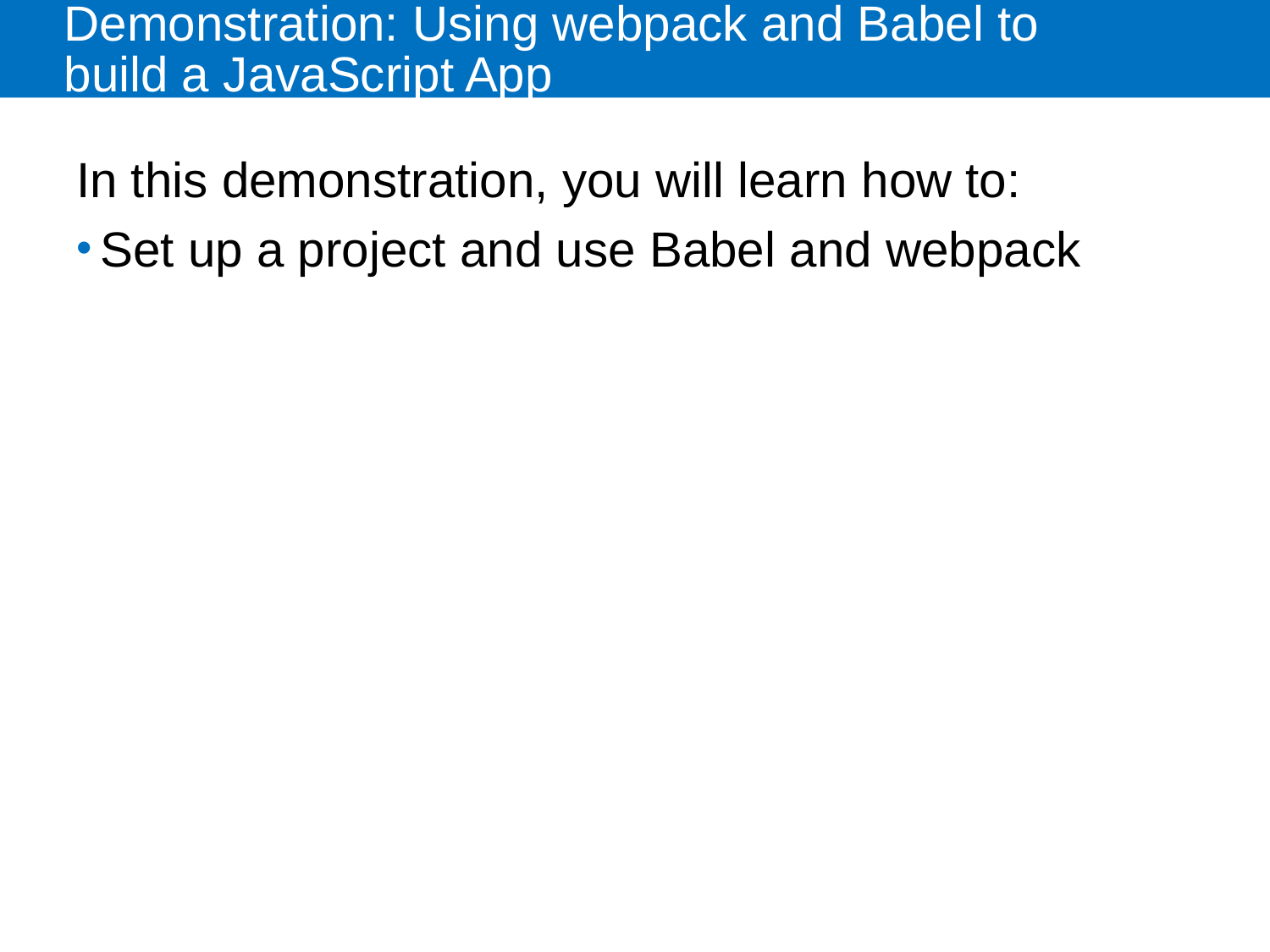

# Demonstration: Using webpack and Babel to build a JavaScript App
In this demonstration, you will learn how to:
Set up a project and use Babel and webpack